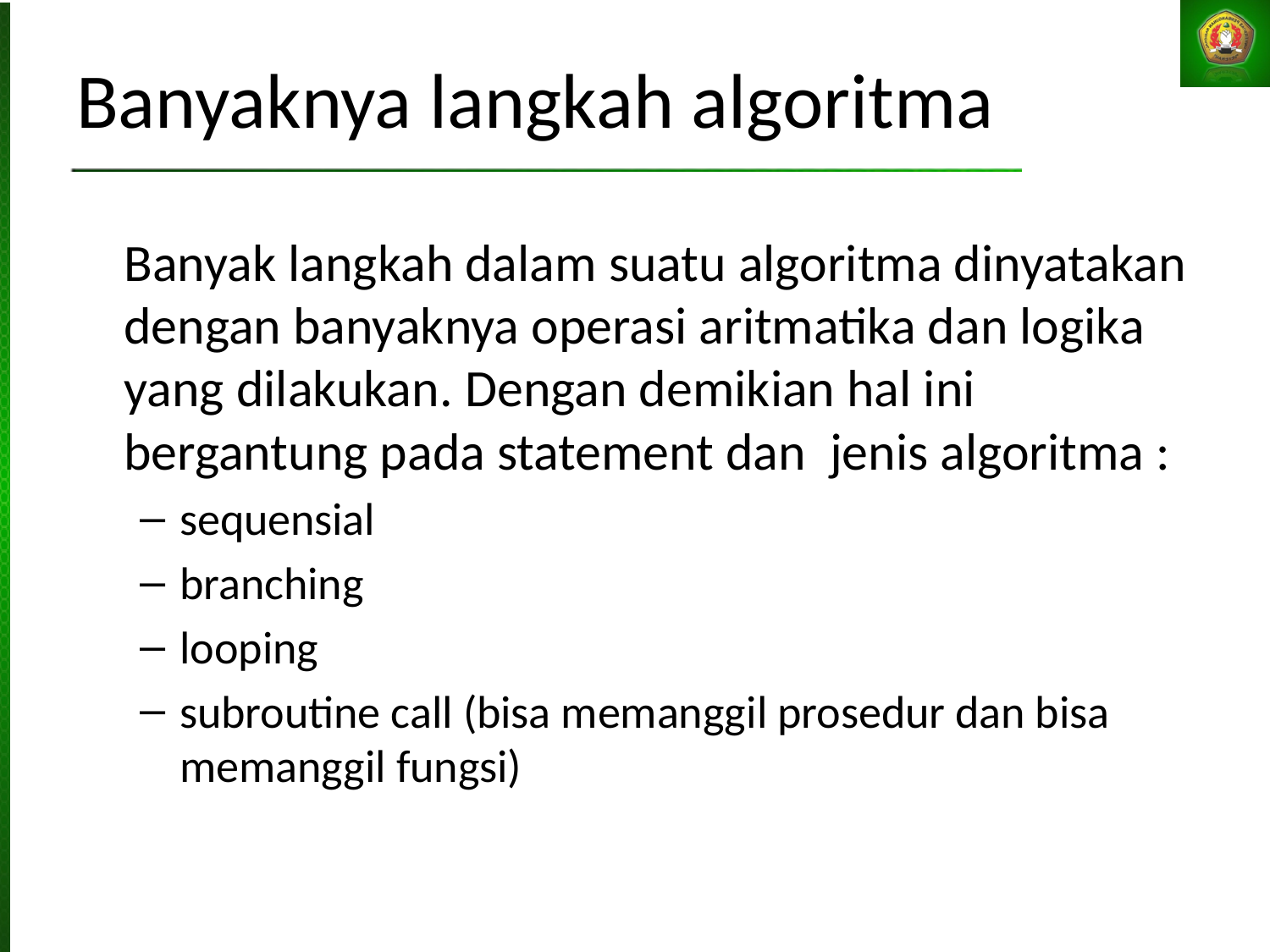

Banyaknya langkah algoritma
	Banyak langkah dalam suatu algoritma dinyatakan dengan banyaknya operasi aritmatika dan logika yang dilakukan. Dengan demikian hal ini bergantung pada statement dan  jenis algoritma :
sequensial
branching
looping
subroutine call (bisa memanggil prosedur dan bisa memanggil fungsi)‏